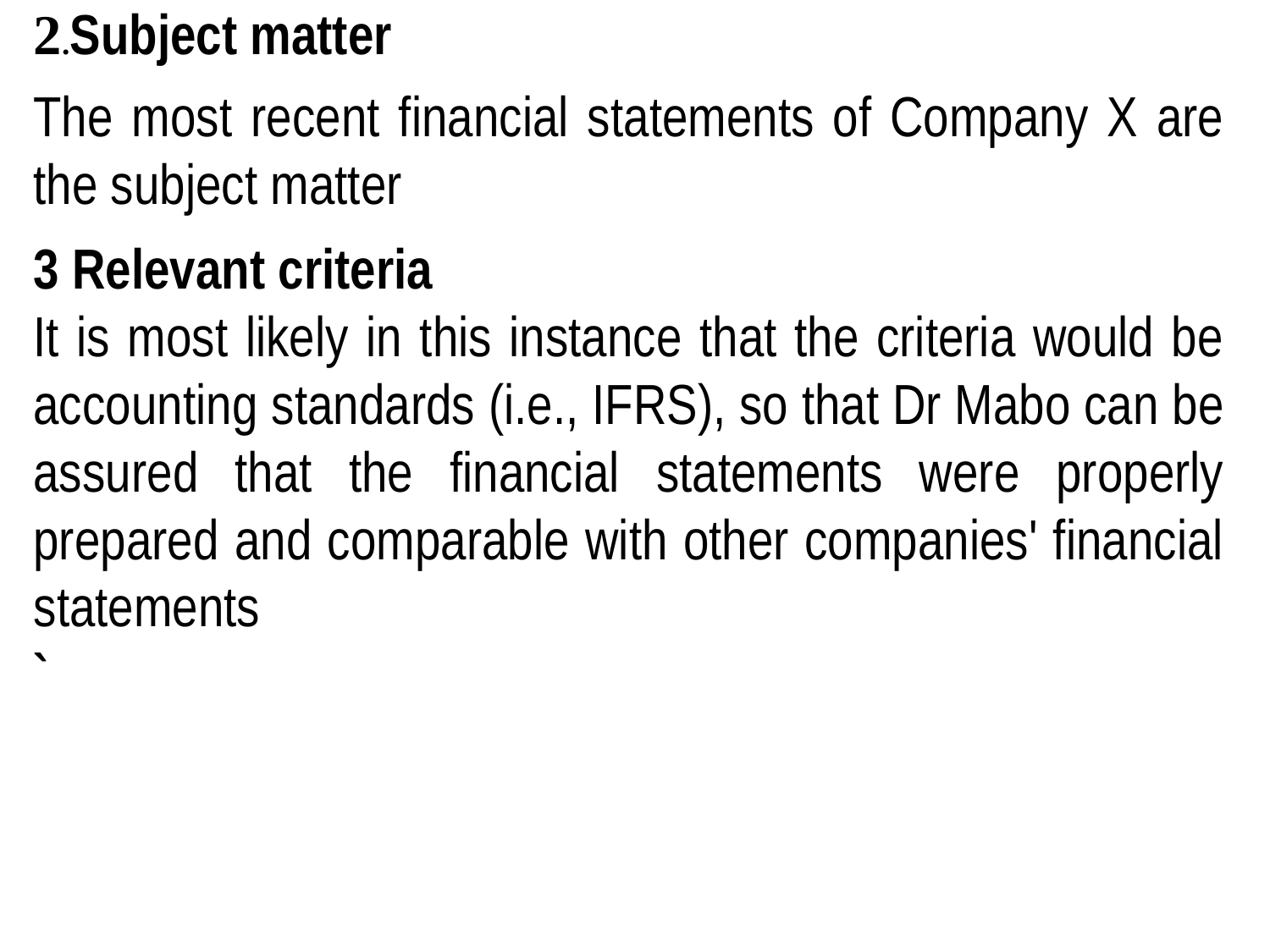

2.Subject matter
The most recent financial statements of Company X are the subject matter

3 Relevant criteria
It is most likely in this instance that the criteria would be accounting standards (i.e., IFRS), so that Dr Mabo can be assured that the financial statements were properly prepared and comparable with other companies' financial statements
`